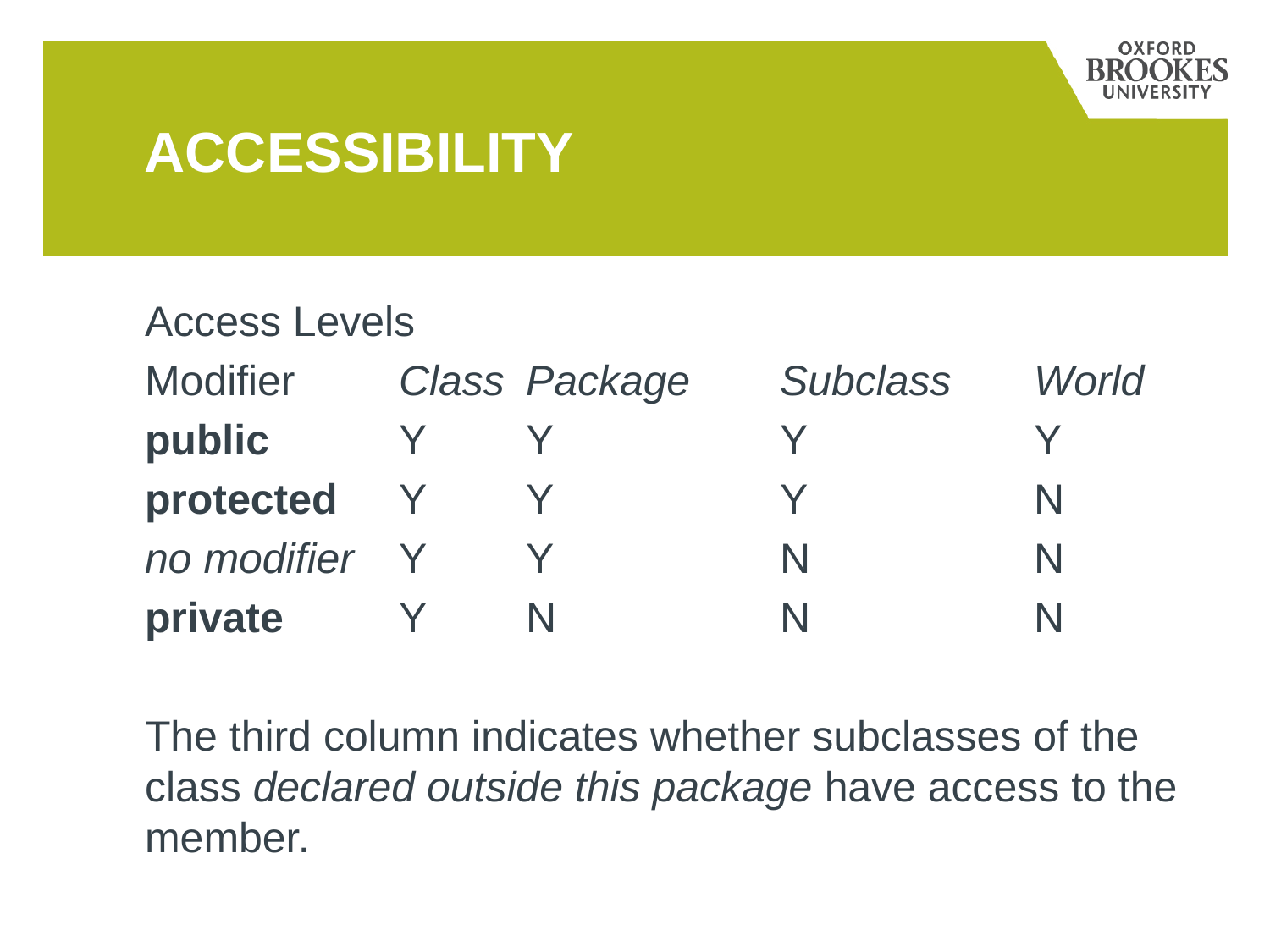

# accessibility
Access Levels
Modifier 	Class 	Package 	Subclass 	World
public 	Y 	Y 		Y 		Y
protected 	Y 	Y 		Y 		N
no modifier 	Y 	Y 		N 		N
private 	Y 	N 		N 		N

The third column indicates whether subclasses of the class declared outside this package have access to the member.